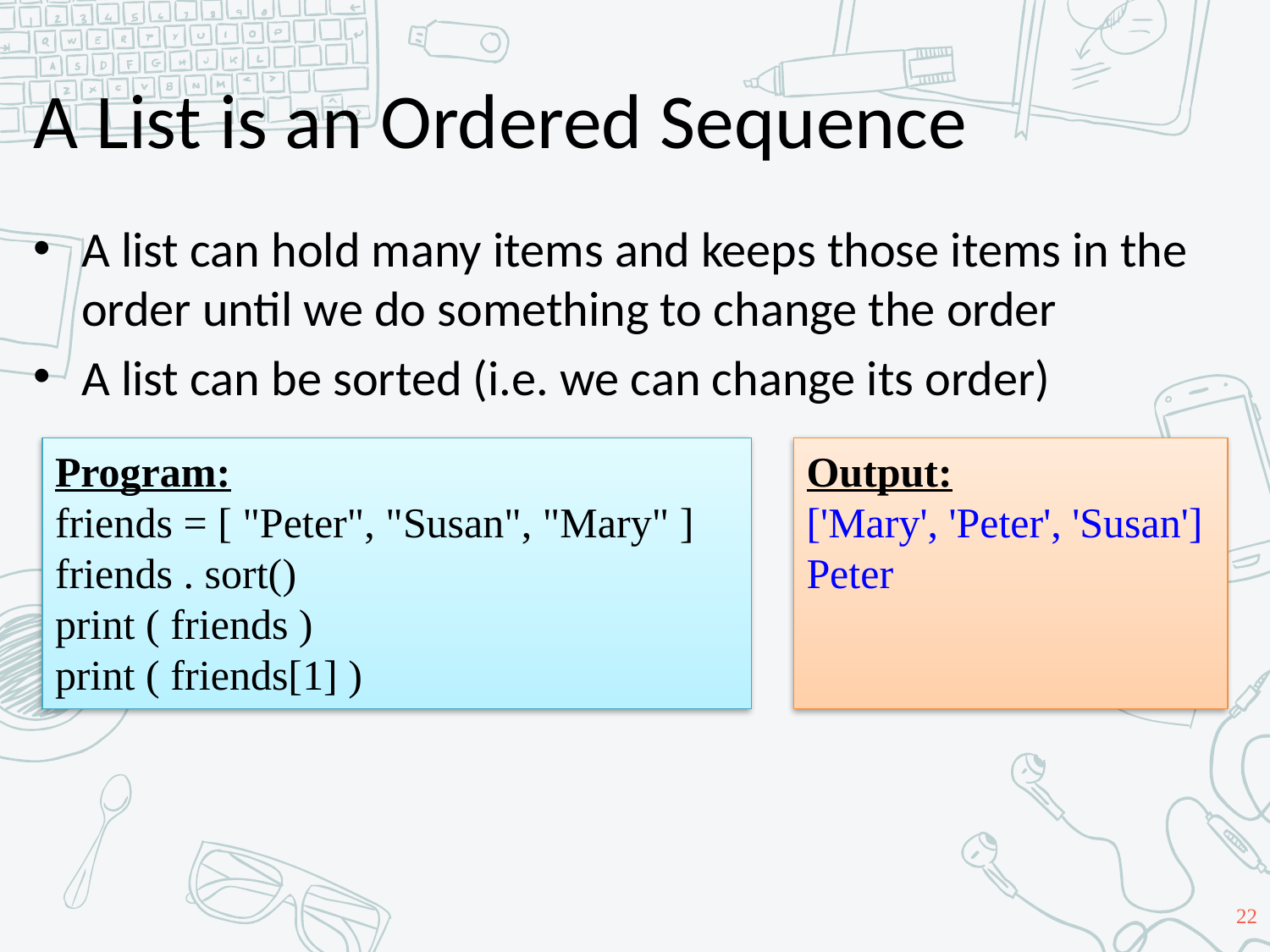

# A List is an Ordered Sequence
A list can hold many items and keeps those items in the order until we do something to change the order
A list can be sorted (i.e. we can change its order)
Output:
['Mary', 'Peter', 'Susan']
Peter
Program:
friends = [ "Peter", "Susan", "Mary" ]
friends . sort()
print ( friends )
print ( friends[1] )
22